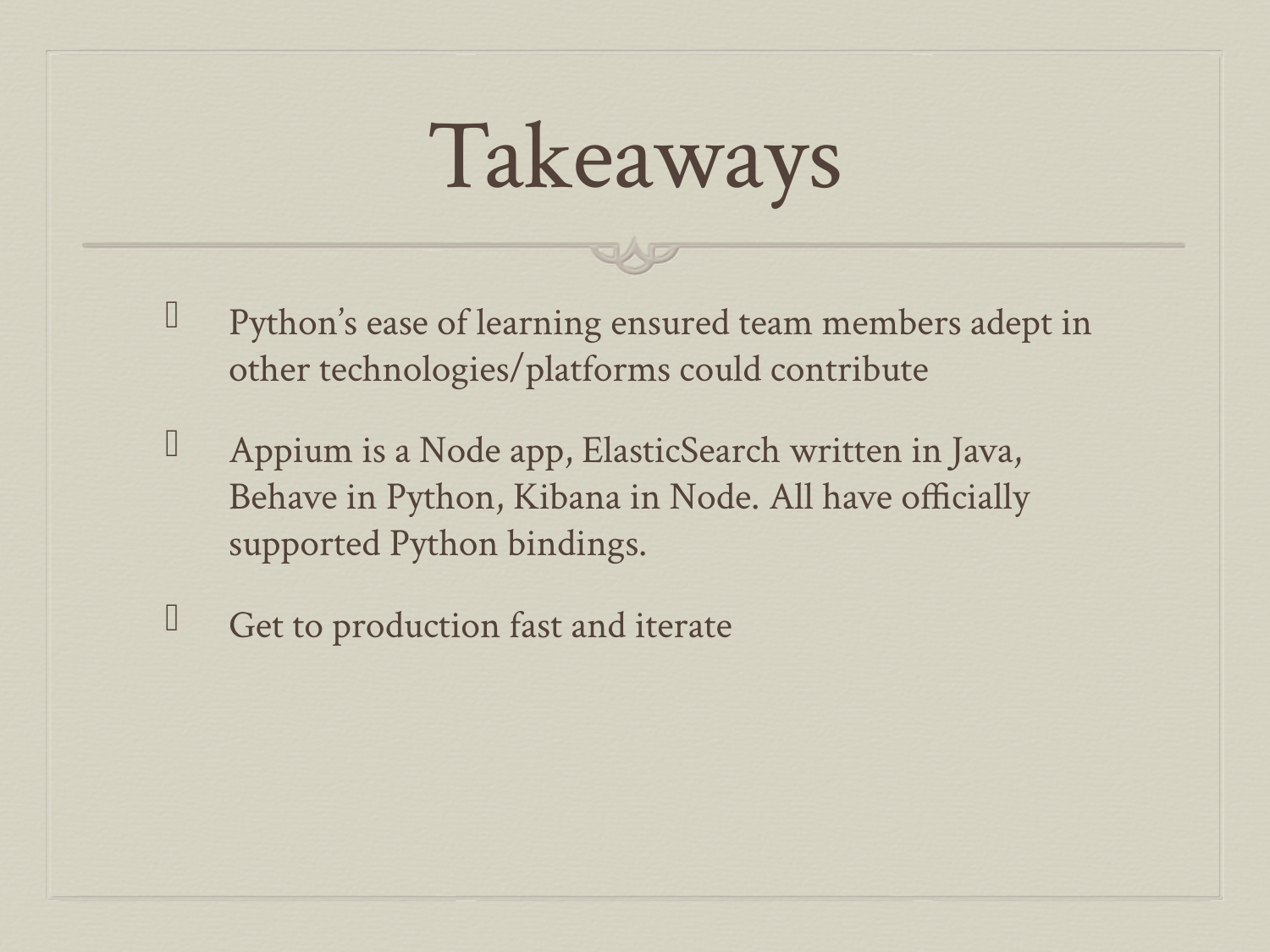

# Takeaways
Python’s ease of learning ensured team members adept in other technologies/platforms could contribute
Appium is a Node app, ElasticSearch written in Java, Behave in Python, Kibana in Node. All have officially supported Python bindings.
Get to production fast and iterate